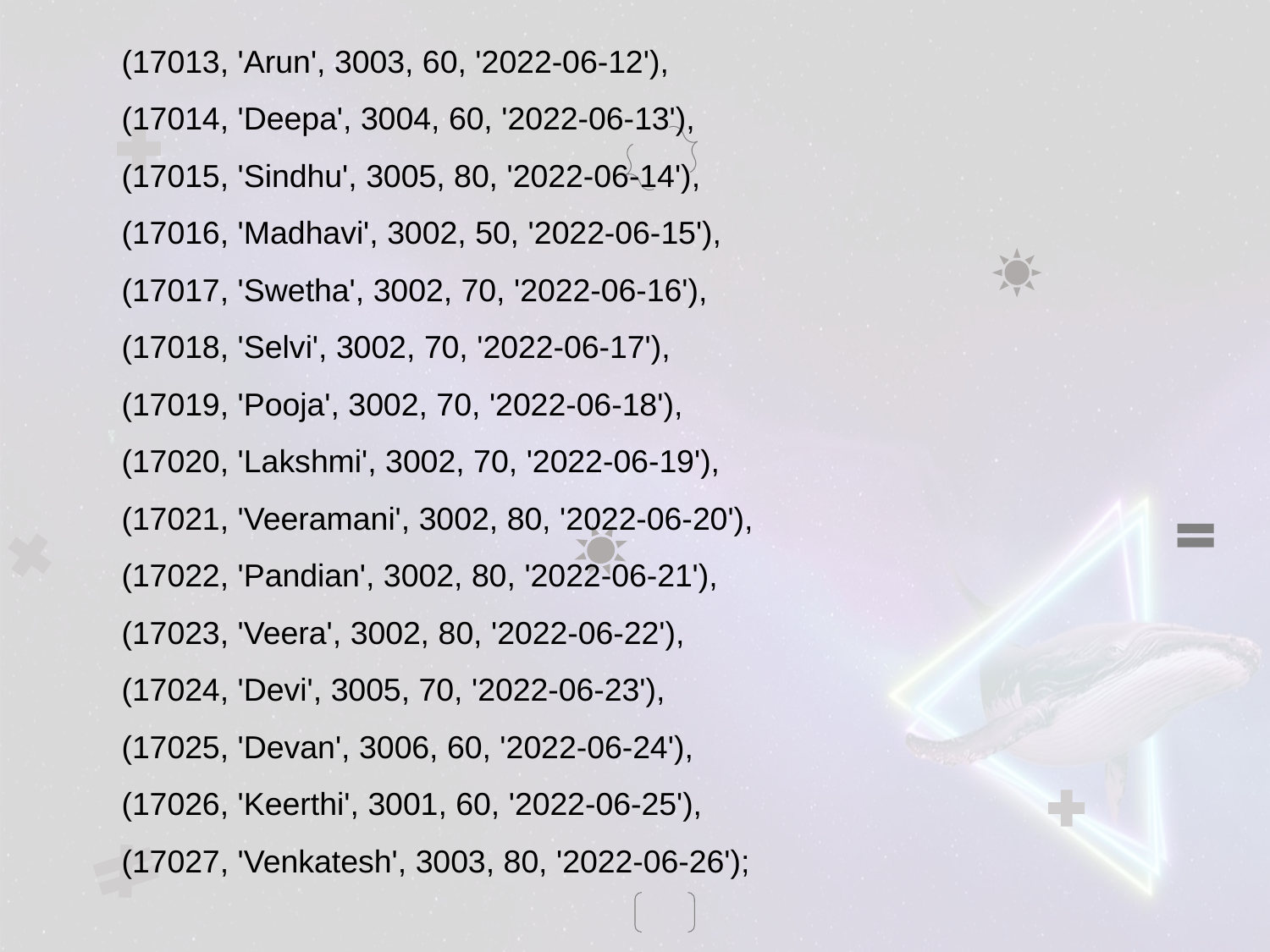

(17013, 'Arun', 3003, 60, '2022-06-12'),
(17014, 'Deepa', 3004, 60, '2022-06-13'),
(17015, 'Sindhu', 3005, 80, '2022-06-14'),
(17016, 'Madhavi', 3002, 50, '2022-06-15'),
(17017, 'Swetha', 3002, 70, '2022-06-16'),
(17018, 'Selvi', 3002, 70, '2022-06-17'),
(17019, 'Pooja', 3002, 70, '2022-06-18'),
(17020, 'Lakshmi', 3002, 70, '2022-06-19'),
(17021, 'Veeramani', 3002, 80, '2022-06-20'),
(17022, 'Pandian', 3002, 80, '2022-06-21'),
(17023, 'Veera', 3002, 80, '2022-06-22'),
(17024, 'Devi', 3005, 70, '2022-06-23'),
(17025, 'Devan', 3006, 60, '2022-06-24'),
(17026, 'Keerthi', 3001, 60, '2022-06-25'),
(17027, 'Venkatesh', 3003, 80, '2022-06-26');